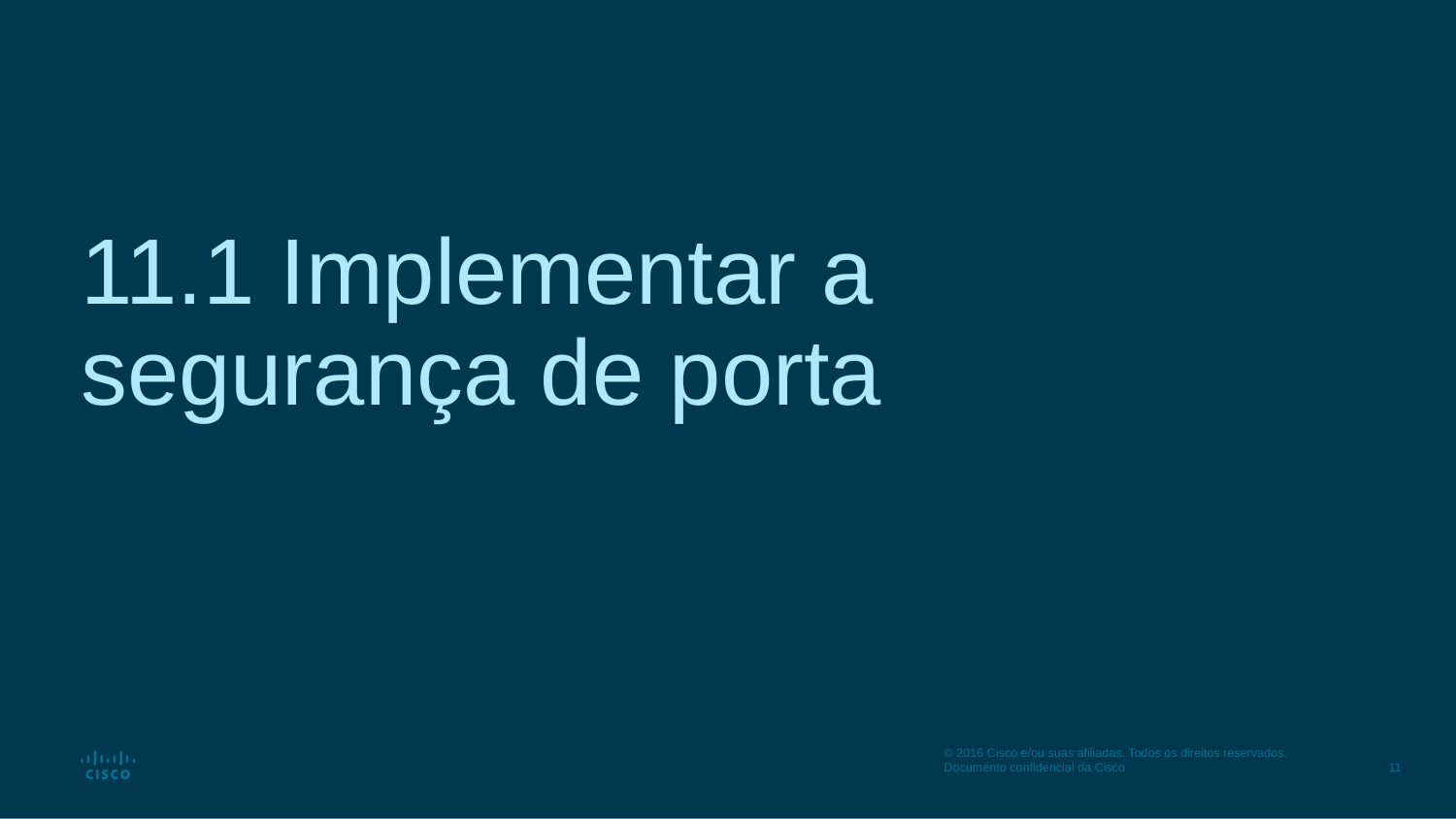

# 11.1 Implementar a segurança de porta